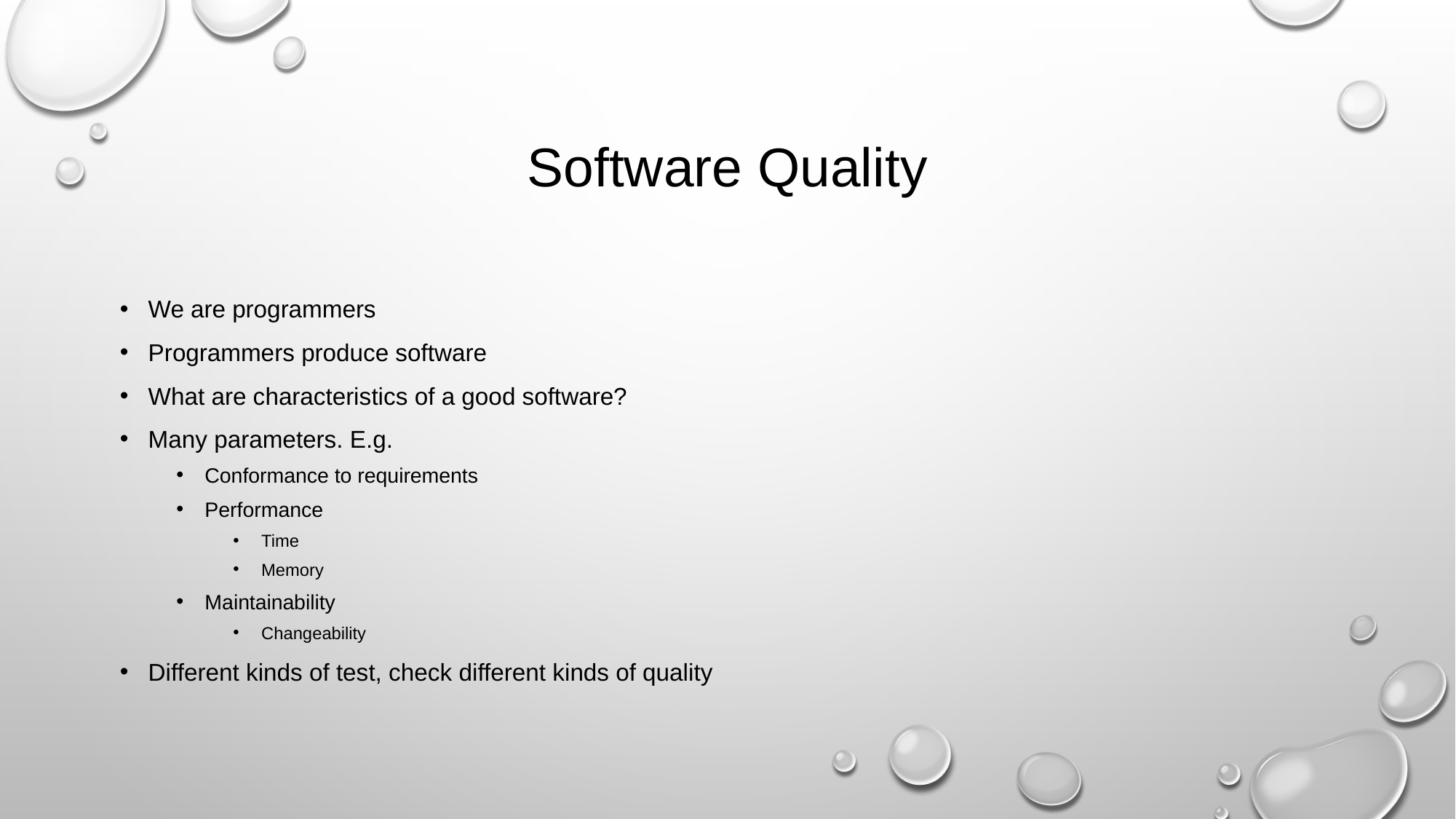

# Software Quality
We are programmers
Programmers produce software
What are characteristics of a good software?
Many parameters. E.g.
Conformance to requirements
Performance
Time
Memory
Maintainability
Changeability
Different kinds of test, check different kinds of quality